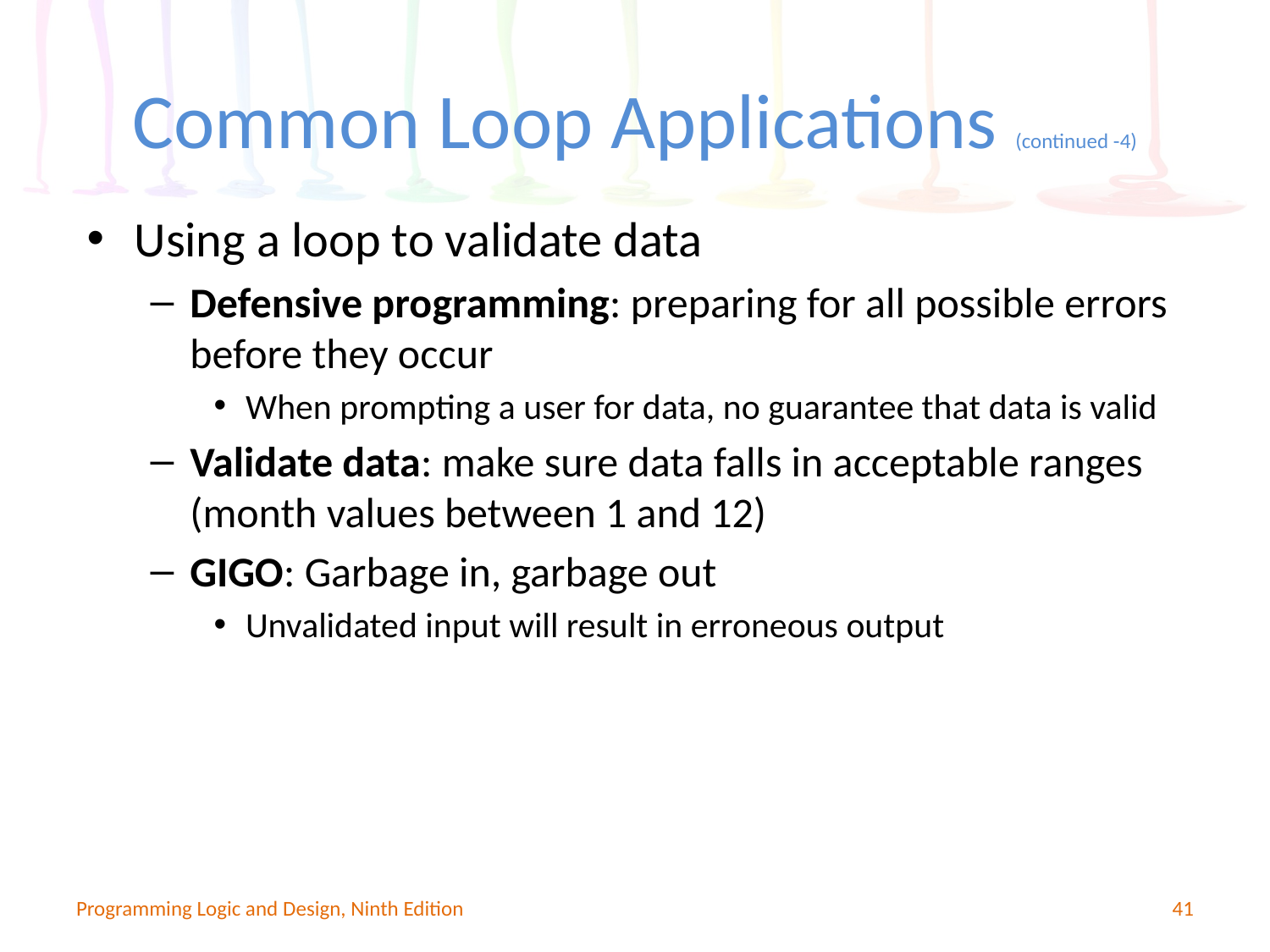

# Common Loop Applications (continued -4)
Using a loop to validate data
Defensive programming: preparing for all possible errors before they occur
When prompting a user for data, no guarantee that data is valid
Validate data: make sure data falls in acceptable ranges (month values between 1 and 12)
GIGO: Garbage in, garbage out
Unvalidated input will result in erroneous output

Programming Logic and Design, Ninth Edition
41